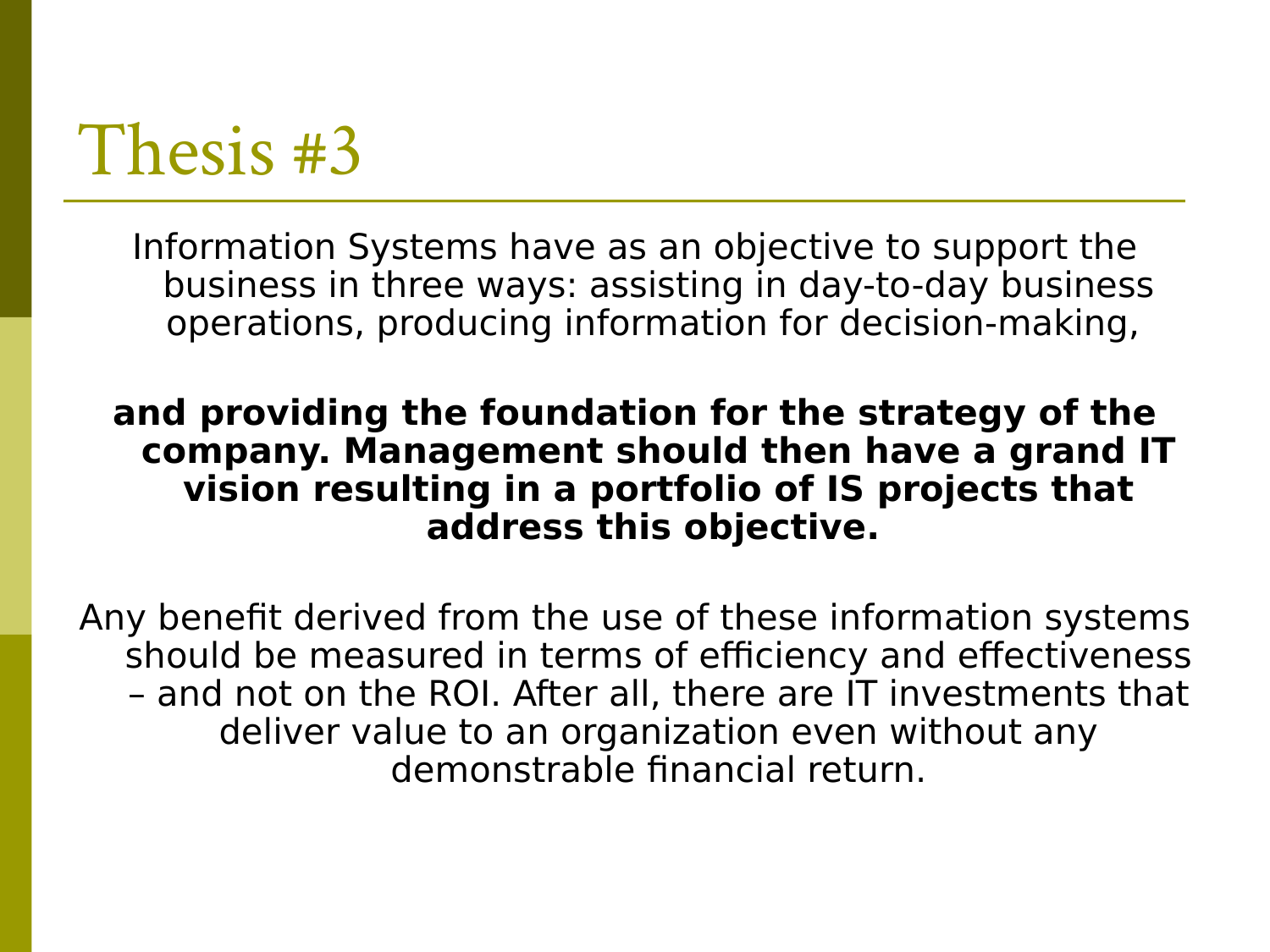

# Thesis #3
Information Systems have as an objective to support the business in three ways: assisting in day-to-day business operations, producing information for decision-making,

and providing the foundation for the strategy of the company. Management should then have a grand IT vision resulting in a portfolio of IS projects that address this objective.

Any benefit derived from the use of these information systems should be measured in terms of efficiency and effectiveness – and not on the ROI. After all, there are IT investments that deliver value to an organization even without any demonstrable financial return.